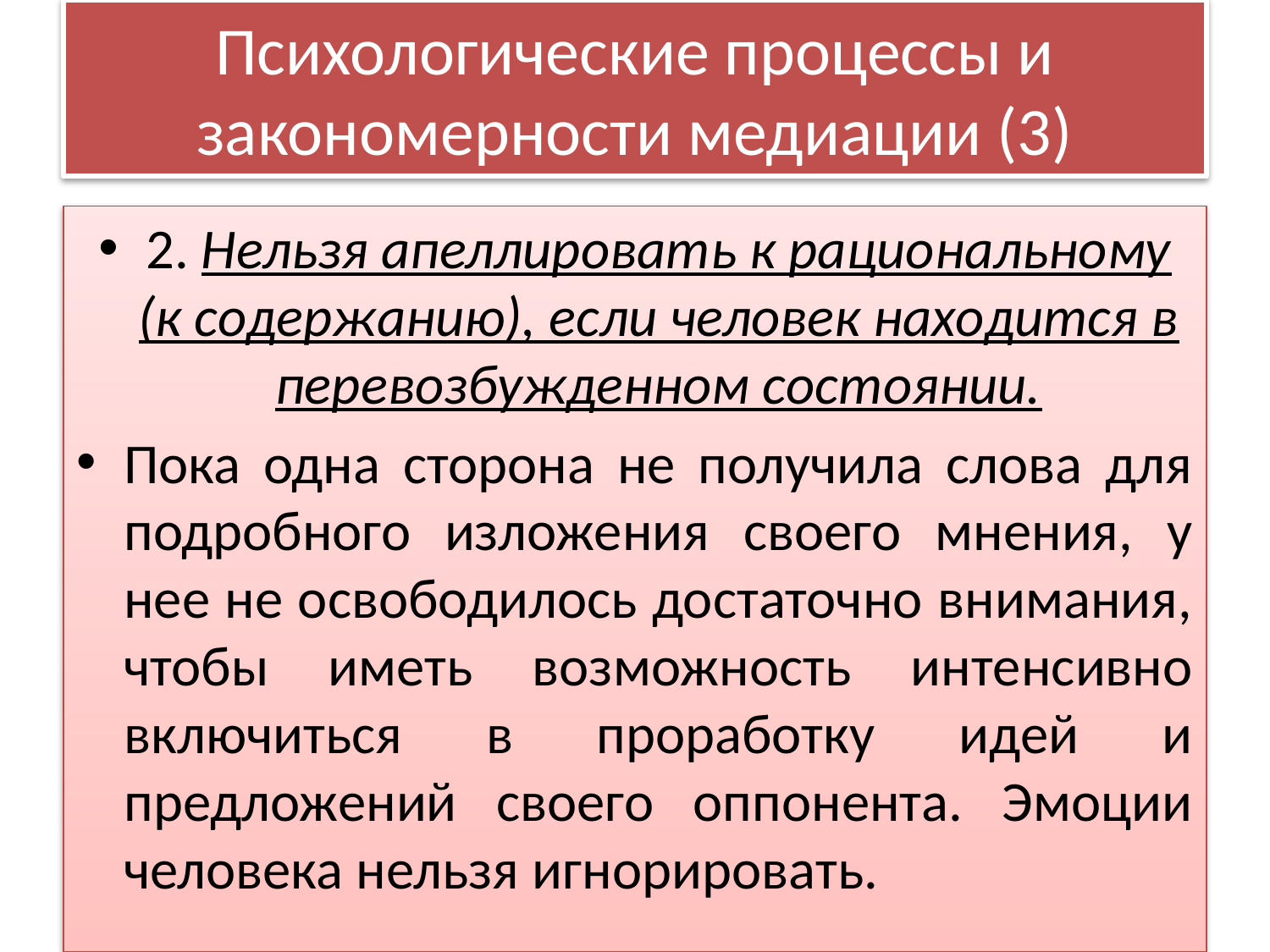

# Психологические процессы и закономерности медиации (3)
2. Нельзя апеллировать к рациональному (к содержанию), если человек находится в перевозбужденном состоянии.
Пока одна сторона не получила слова для подробного изложения своего мнения, у нее не освободилось достаточно внимания, чтобы иметь возможность интенсивно включиться в проработку идей и предложений своего оппонента. Эмоции человека нельзя игнорировать.